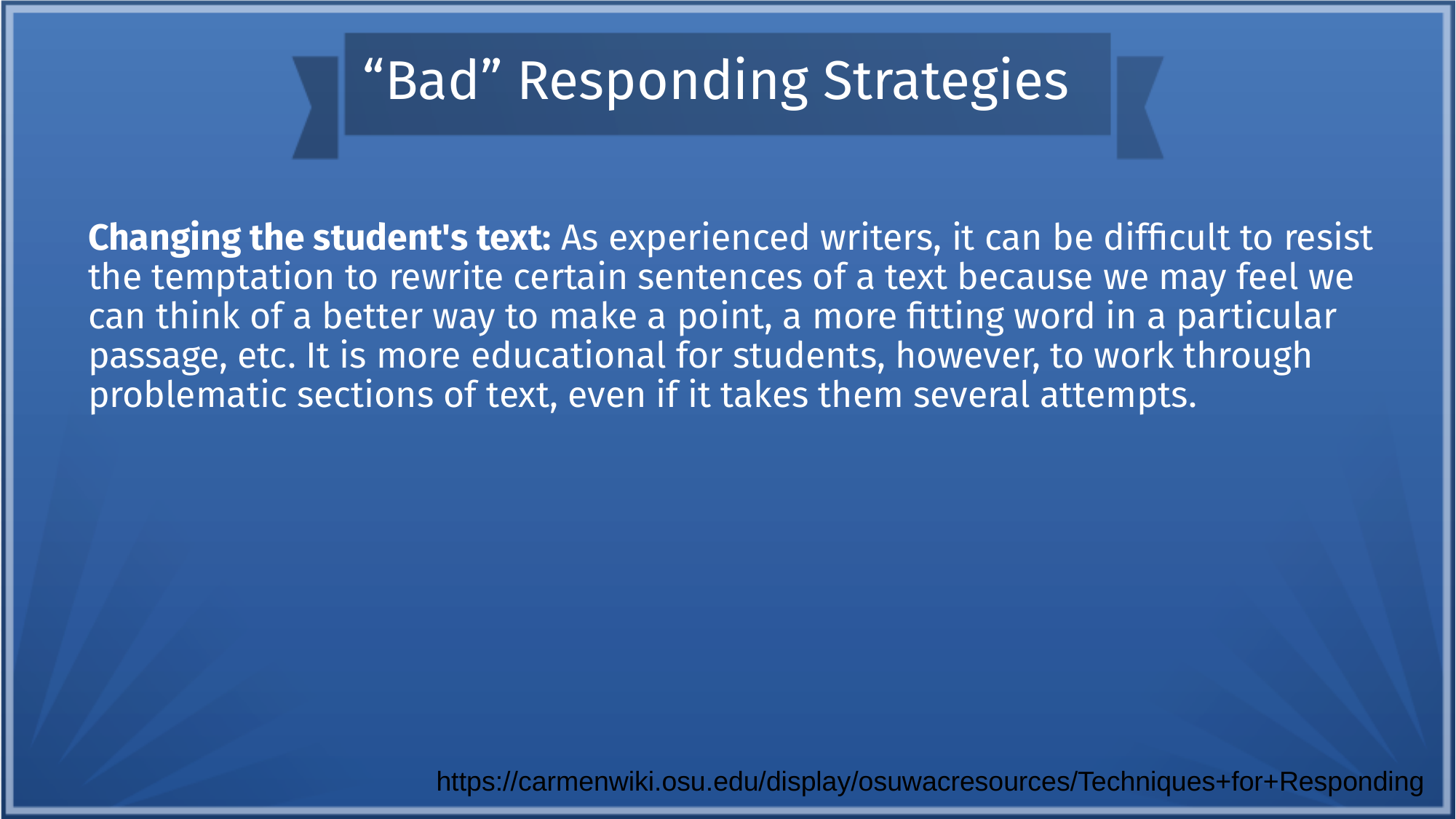

“Bad” Responding Strategies
Changing the student's text: As experienced writers, it can be difficult to resist the temptation to rewrite certain sentences of a text because we may feel we can think of a better way to make a point, a more fitting word in a particular passage, etc. It is more educational for students, however, to work through problematic sections of text, even if it takes them several attempts.

https://carmenwiki.osu.edu/display/osuwacresources/Techniques+for+Responding